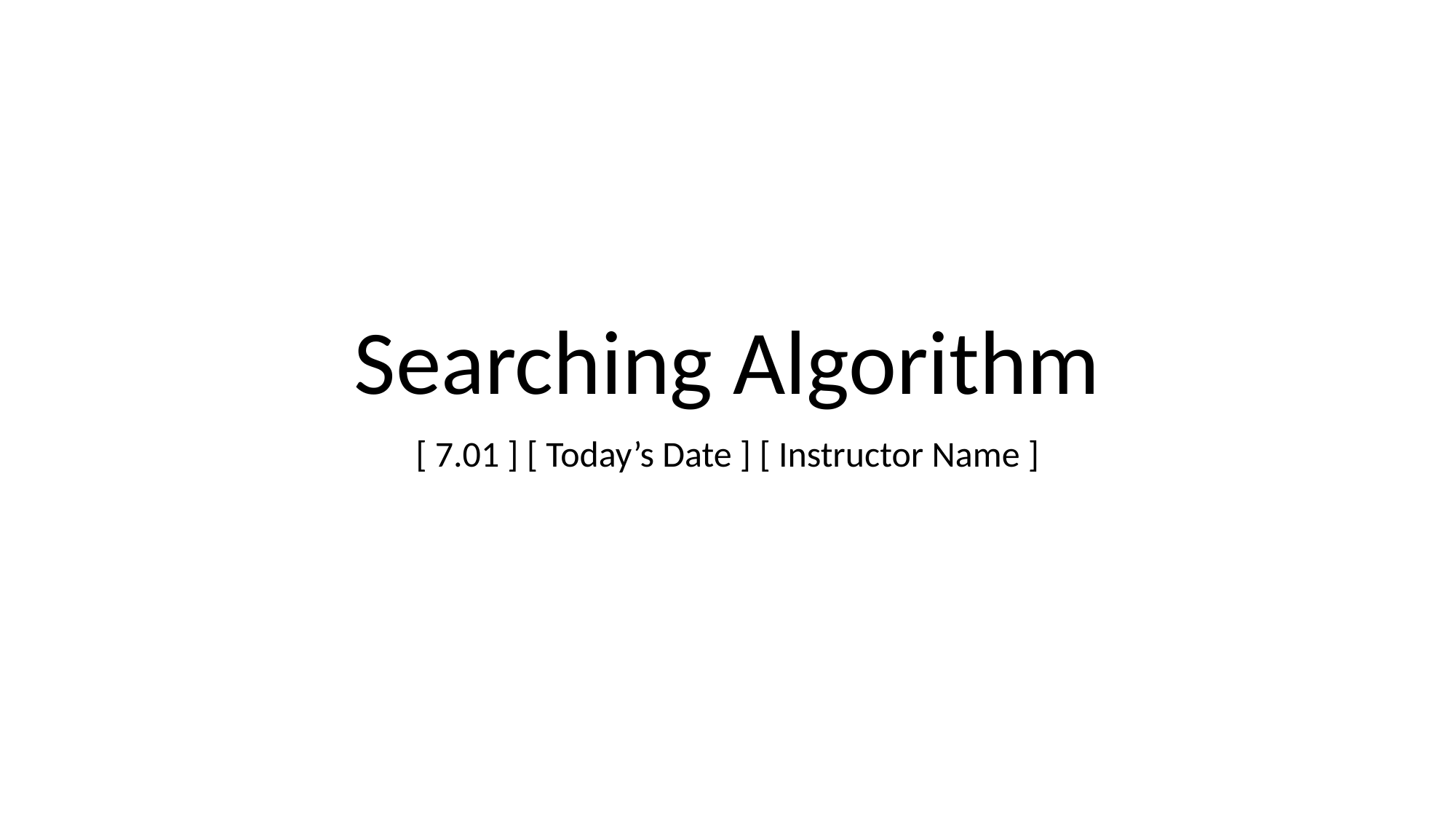

# Searching Algorithm
[ 7.01 ] [ Today’s Date ] [ Instructor Name ]